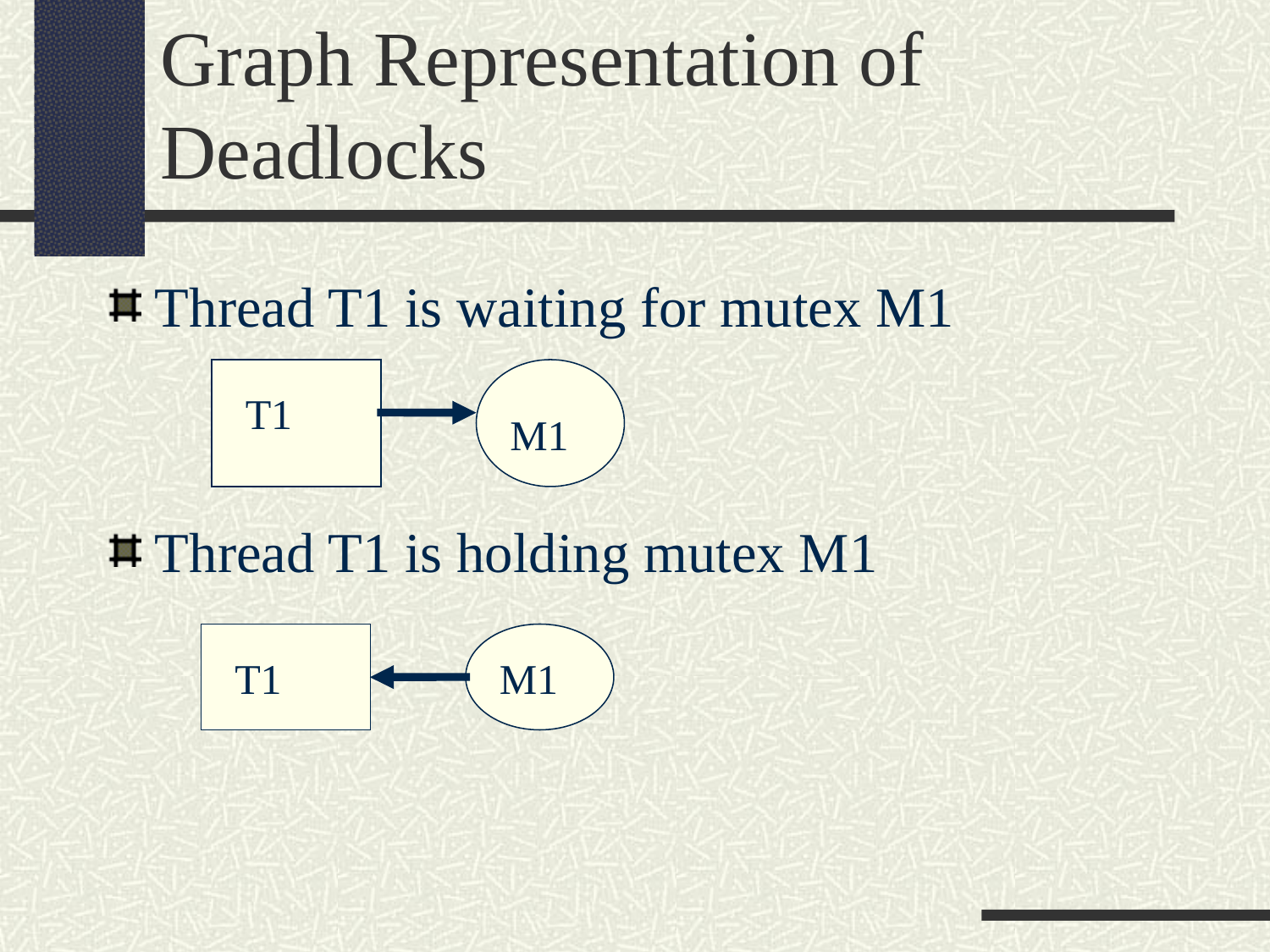

Graph Representation of Deadlocks
Thread T1 is waiting for mutex M1

Thread T1 is holding mutex M1

T1
M1

T1
M1